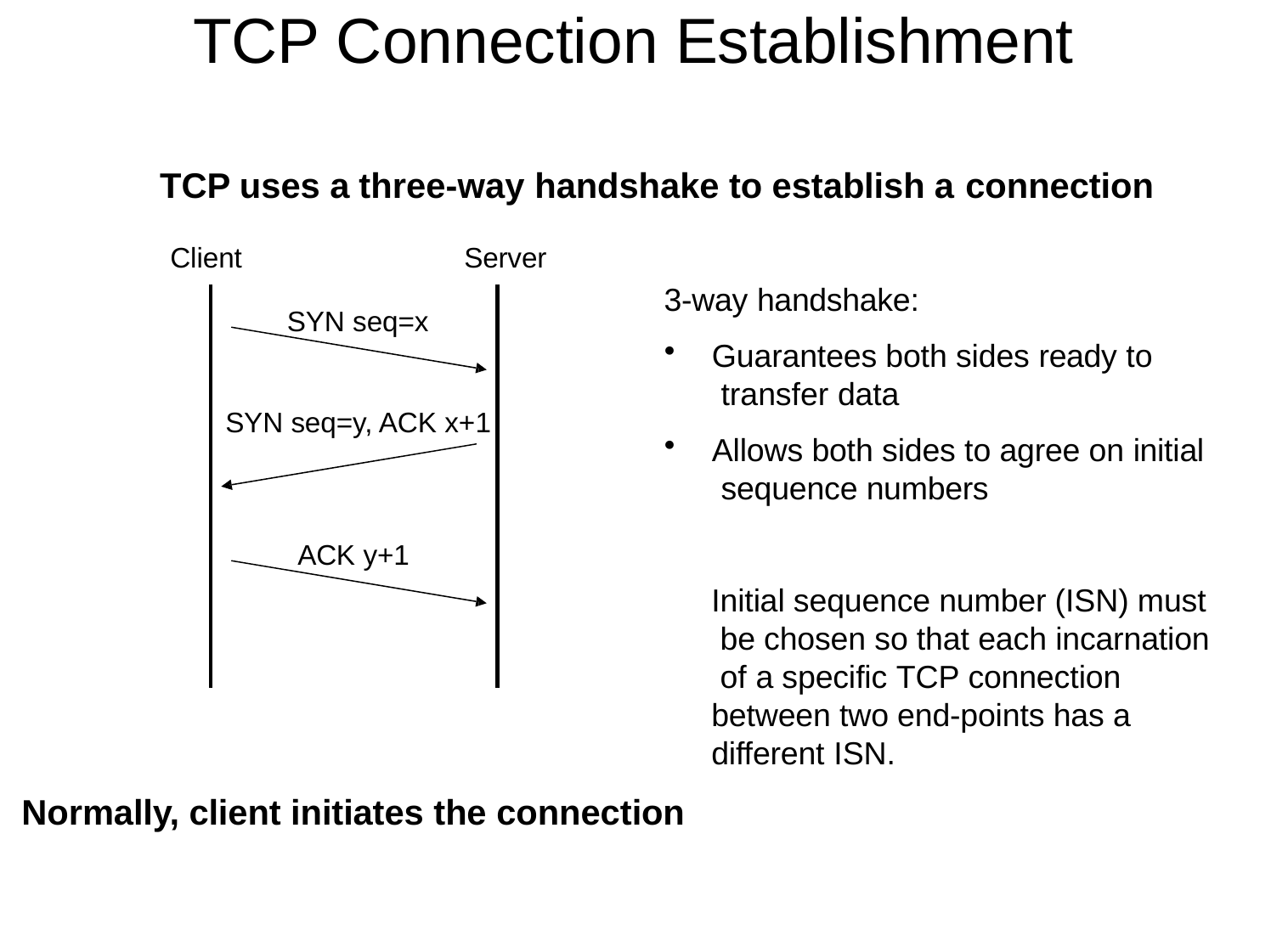

# TCP Connection Establishment
TCP uses a three-way handshake to establish a connection
Client	Server
3-way handshake:

SYN seq=x

Guarantees both sides ready to  transfer data
Allows both sides to agree on initial  sequence numbers
SYN seq=y, ACK x+1

ACK y+1

Initial sequence number (ISN) must  be chosen so that each incarnation  of a specific TCP connection  between two end-points has a  different ISN.
Normally, client initiates the connection